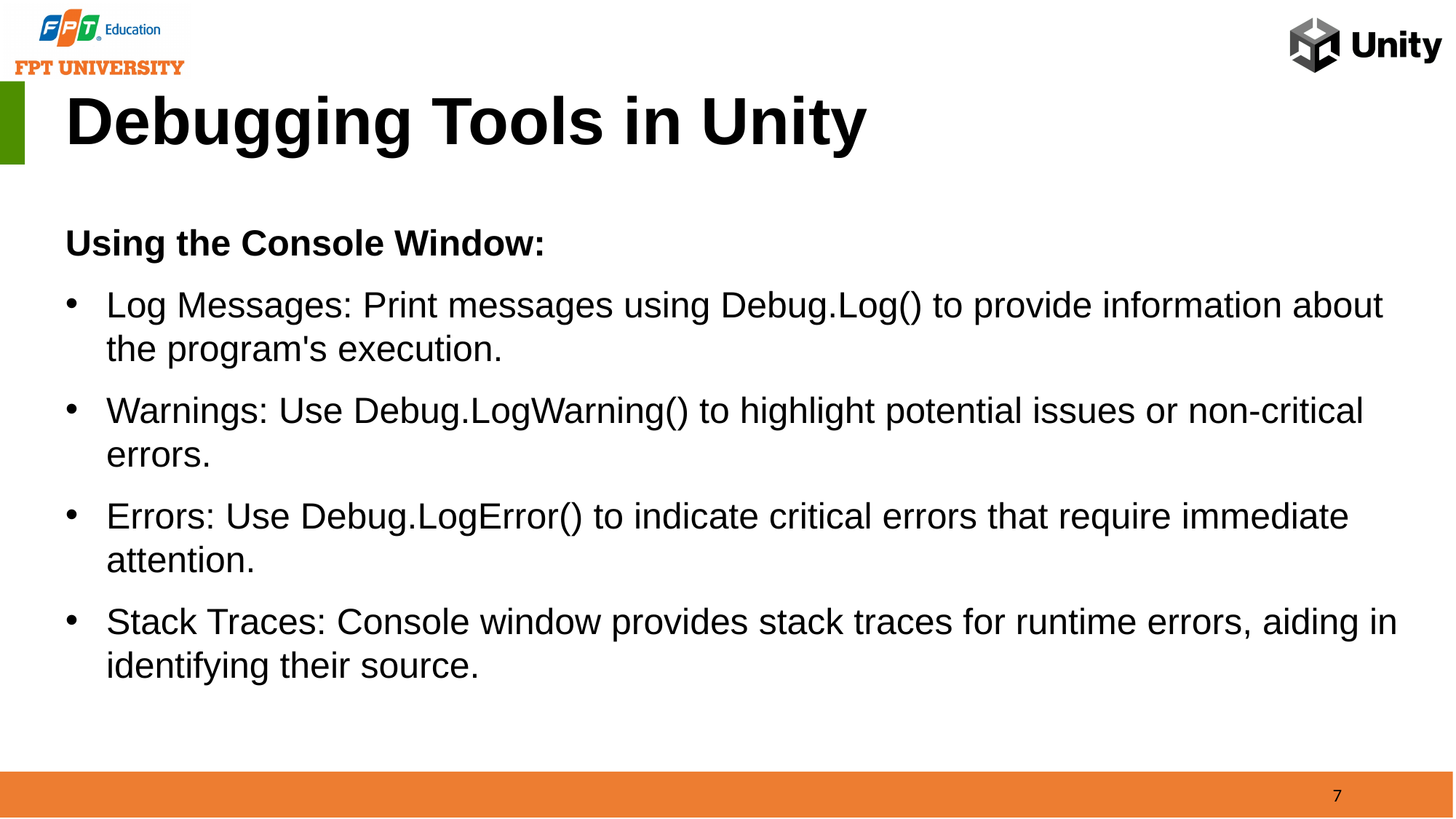

Debugging Tools in Unity

Using the Console Window:
Log Messages: Print messages using Debug.Log() to provide information about the program's execution.
Warnings: Use Debug.LogWarning() to highlight potential issues or non-critical errors.
Errors: Use Debug.LogError() to indicate critical errors that require immediate attention.
Stack Traces: Console window provides stack traces for runtime errors, aiding in identifying their source.
7